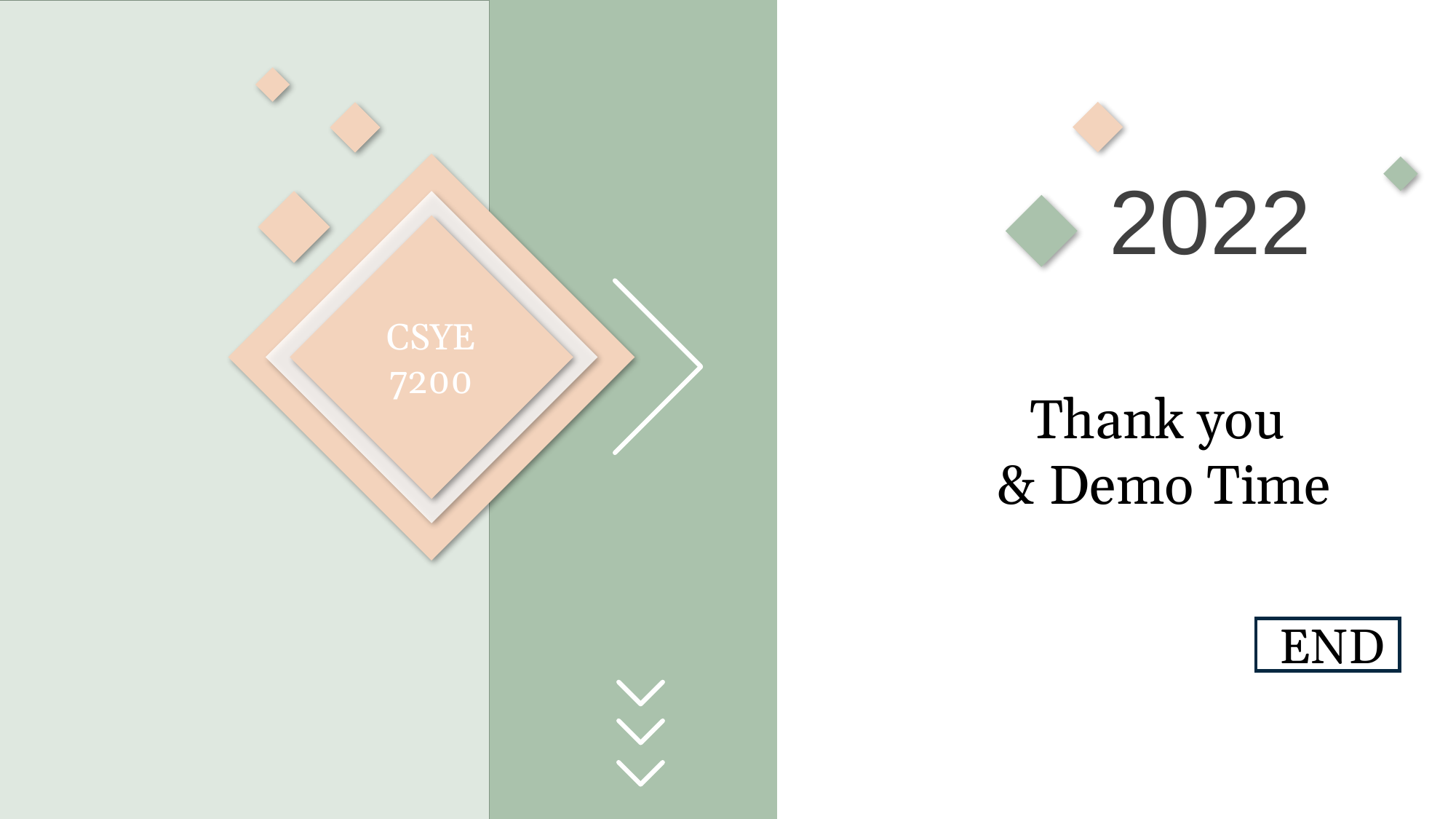

2022

CSYE 7200
Thank you
& Demo Time
END